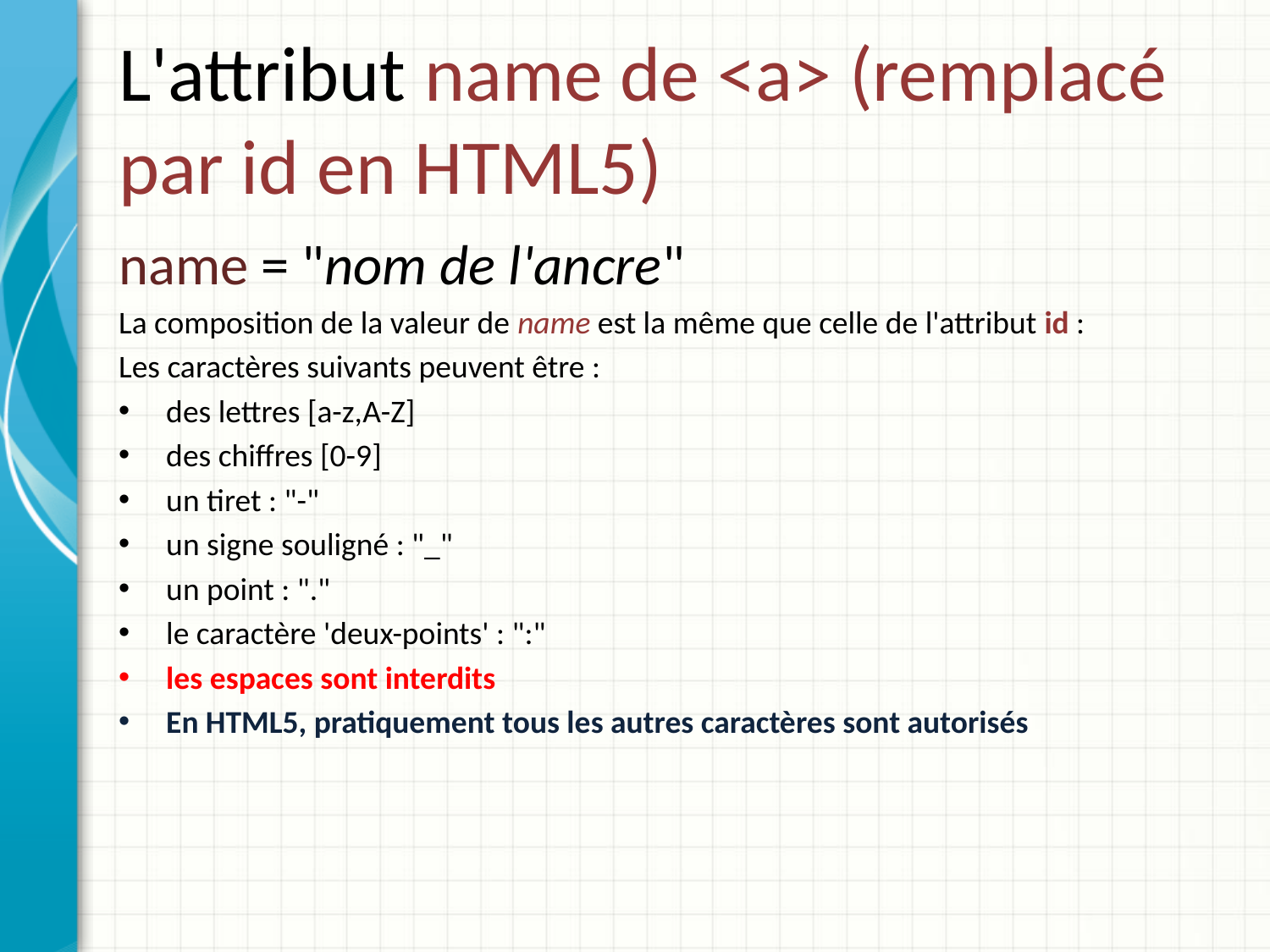

# L'attribut name de <a> (remplacé par id en HTML5)
name = "nom de l'ancre"
La composition de la valeur de name est la même que celle de l'attribut id :
Les caractères suivants peuvent être :
des lettres [a-z,A-Z]
des chiffres [0-9]
un tiret : "-"
un signe souligné : "_"
un point : "."
le caractère 'deux-points' : ":"
les espaces sont interdits
En HTML5, pratiquement tous les autres caractères sont autorisés